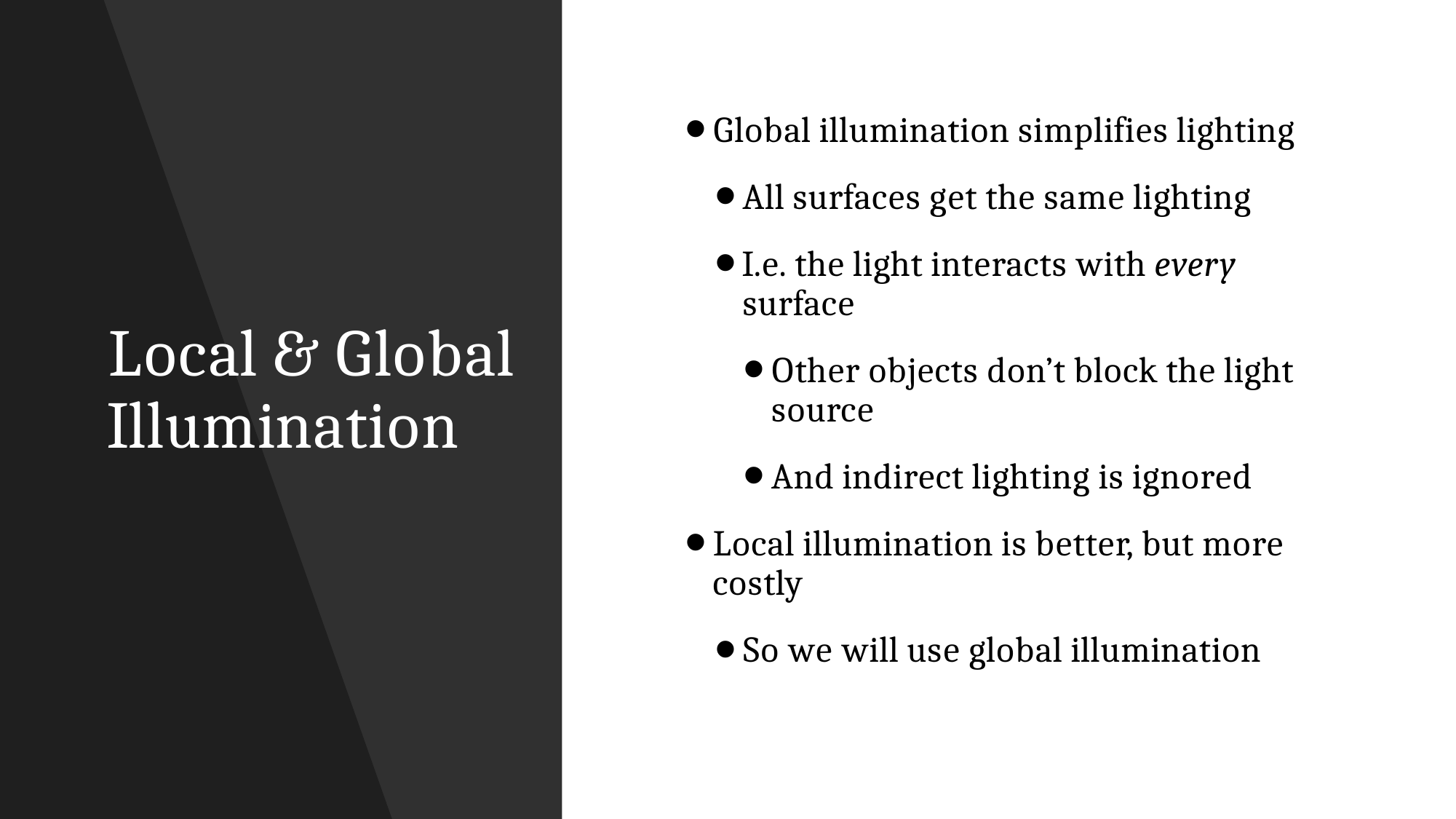

# Local & Global Illumination
Global illumination simplifies lighting
All surfaces get the same lighting
I.e. the light interacts with every surface
Other objects don’t block the light source
And indirect lighting is ignored
Local illumination is better, but more costly
So we will use global illumination